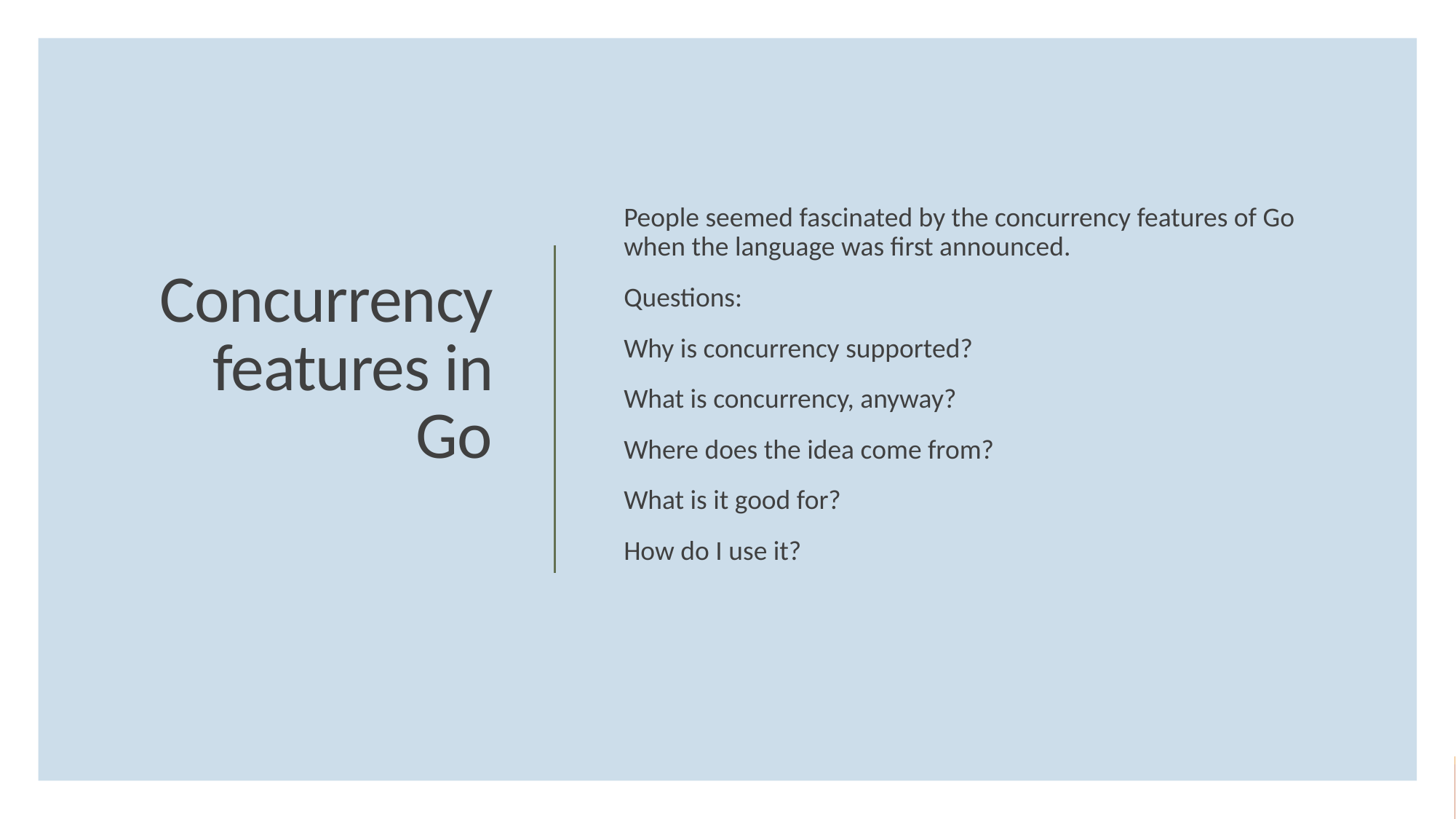

People seemed fascinated by the concurrency features of Go when the language was first announced.
Questions:
Why is concurrency supported?
What is concurrency, anyway?
Where does the idea come from?
What is it good for?
How do I use it?

# Concurrency features in Go